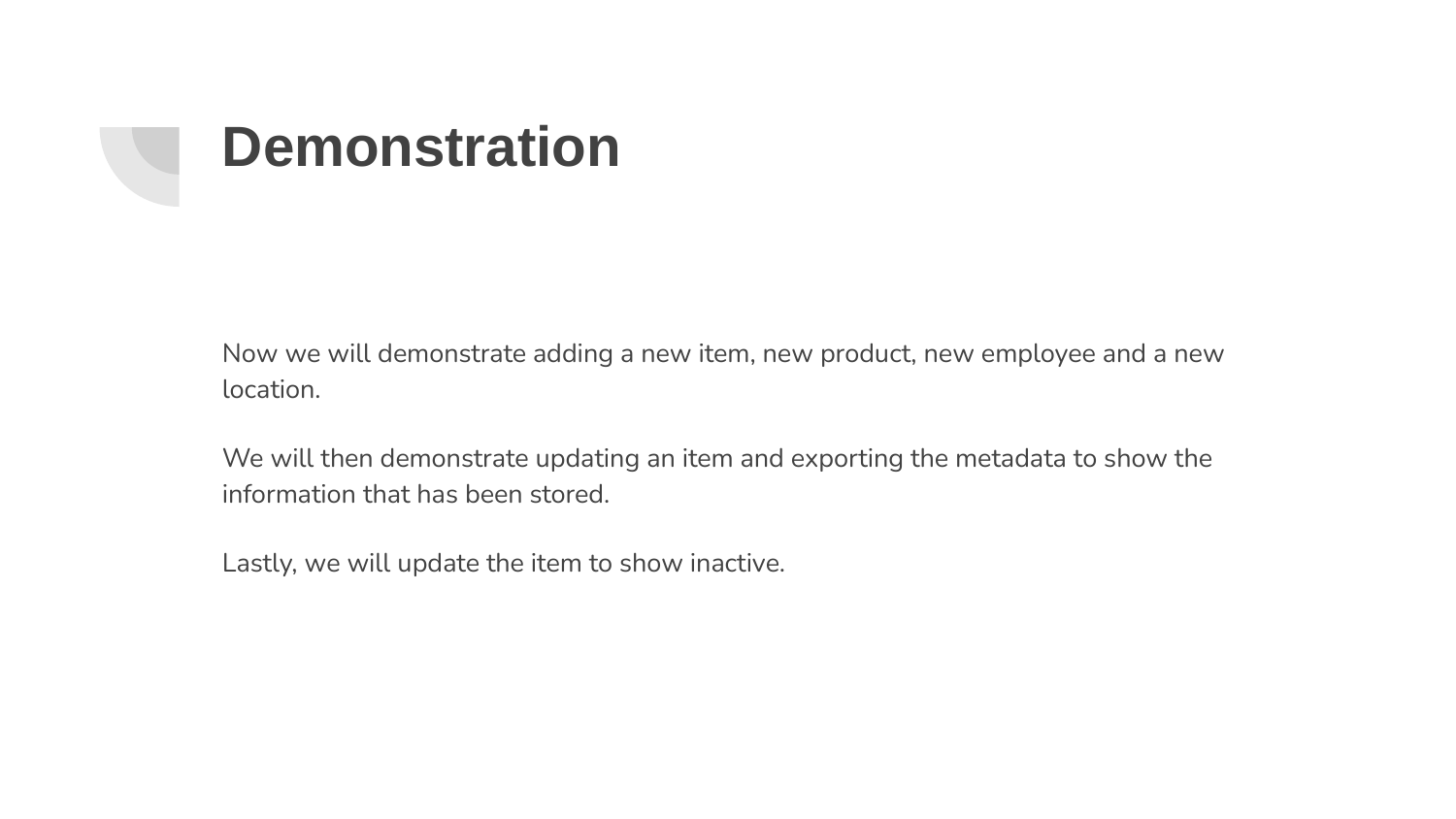

# Demonstration

Now we will demonstrate adding a new item, new product, new employee and a new location.
We will then demonstrate updating an item and exporting the metadata to show the information that has been stored.
Lastly, we will update the item to show inactive.